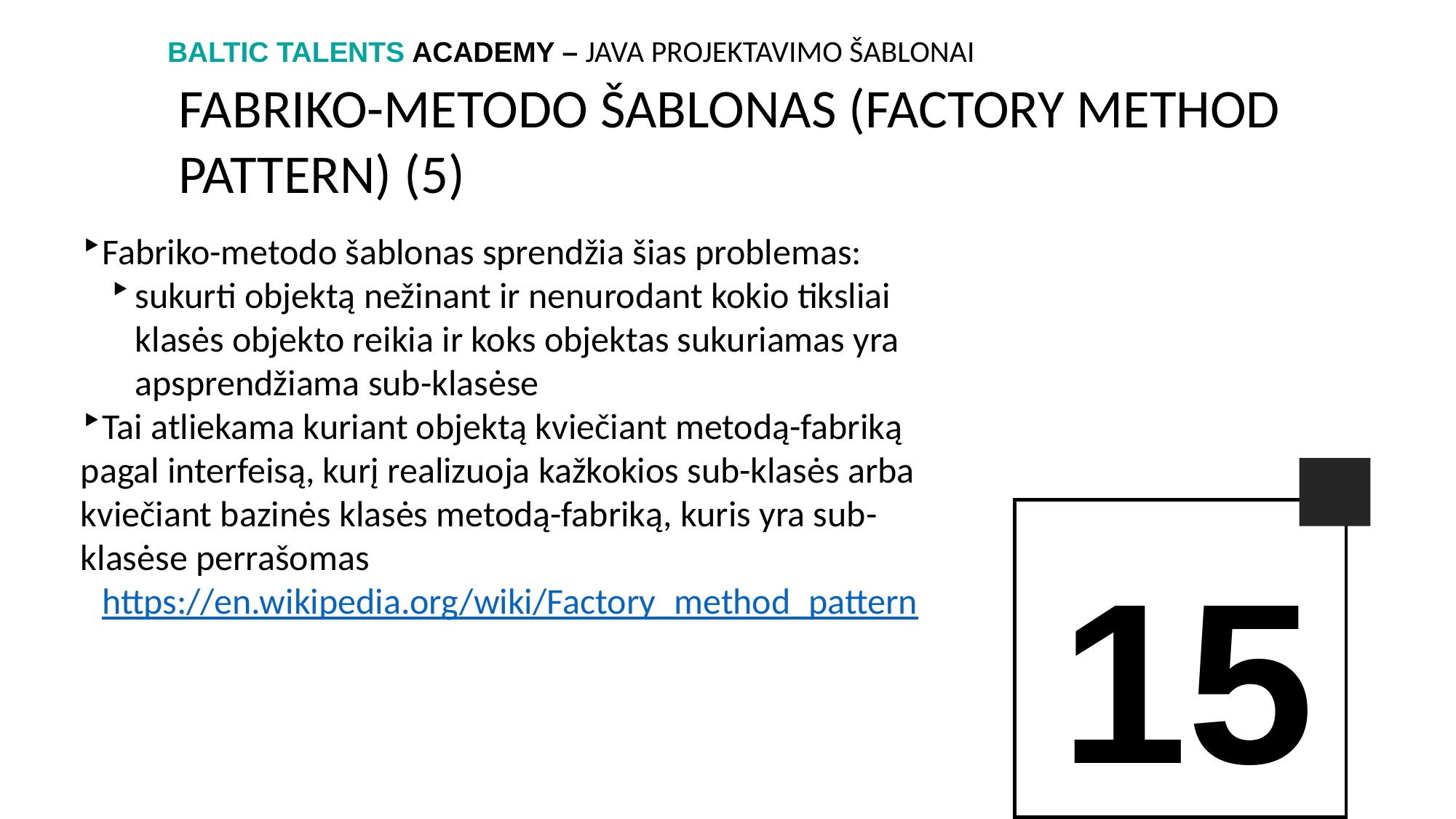

BALTIc TALENTs AcADEMy – java projektavimo šablonai

fabriko-metodo šablonas (Factory method pattern) (5)
Fabriko-metodo šablonas sprendžia šias problemas:
sukurti objektą nežinant ir nenurodant kokio tiksliai klasės objekto reikia ir koks objektas sukuriamas yra apsprendžiama sub-klasėse
Tai atliekama kuriant objektą kviečiant metodą-fabriką pagal interfeisą, kurį realizuoja kažkokios sub-klasės arba kviečiant bazinės klasės metodą-fabriką, kuris yra sub-klasėse perrašomas
https://en.wikipedia.org/wiki/Factory_method_pattern

15